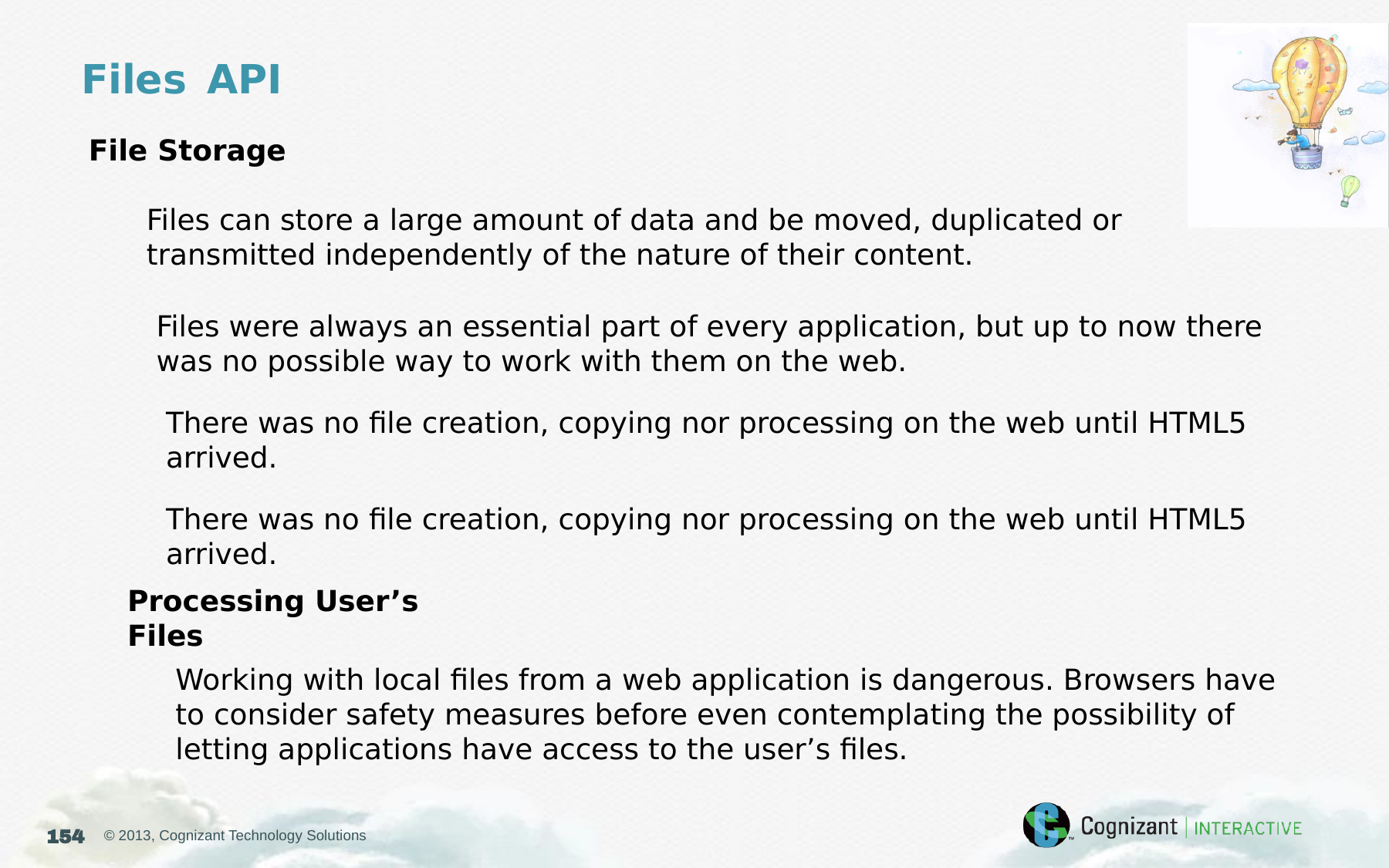

Files API
File Storage
Files can store a large amount of data and be moved, duplicated or transmitted independently of the nature of their content.
Files were always an essential part of every application, but up to now there was no possible way to work with them on the web.
There was no file creation, copying nor processing on the web until HTML5 arrived.
There was no file creation, copying nor processing on the web until HTML5 arrived.
Processing User’s Files
Working with local files from a web application is dangerous. Browsers have to consider safety measures before even contemplating the possibility of letting applications have access to the user’s files.